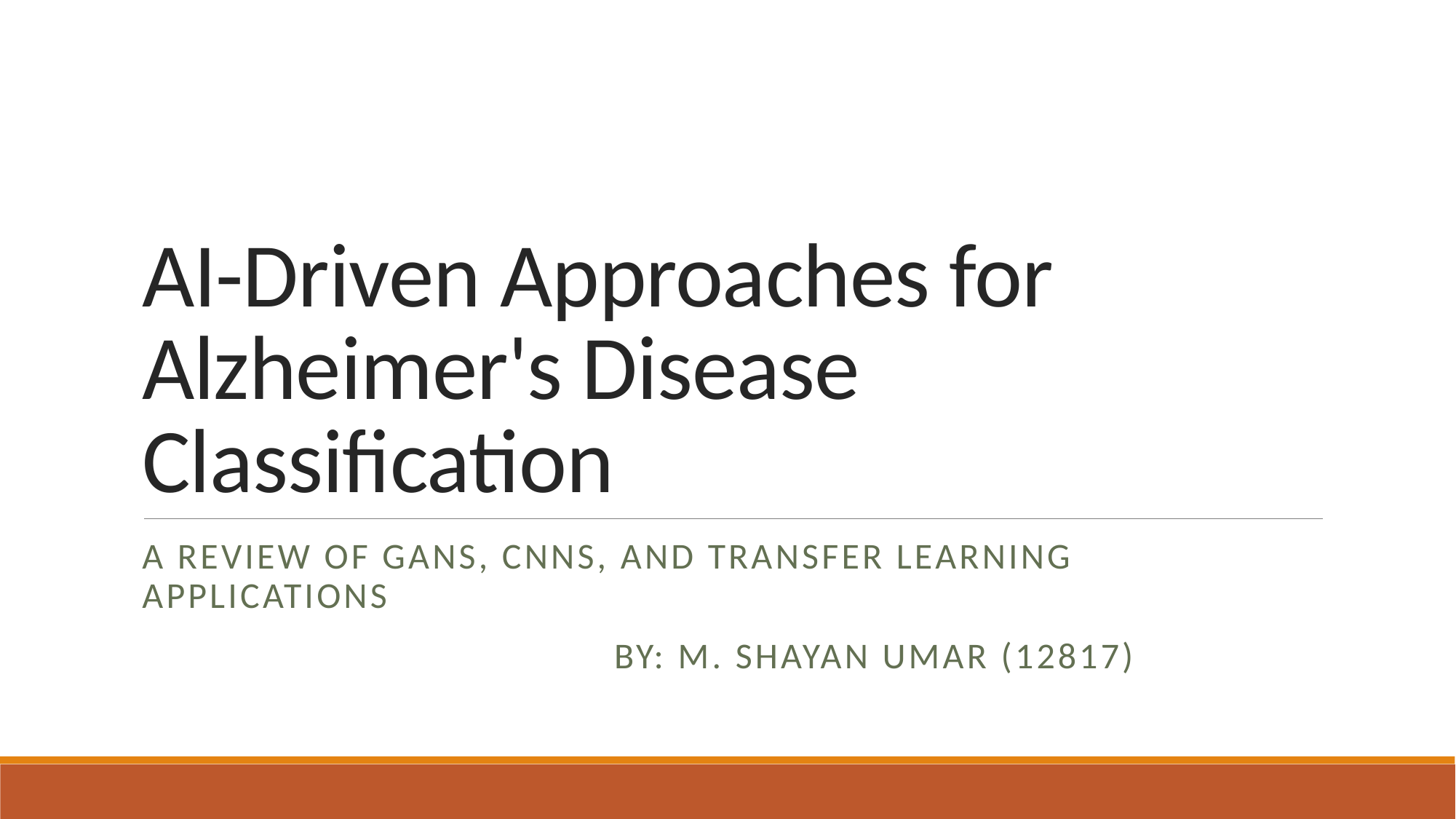

# AI-Driven Approaches for Alzheimer's Disease Classification
A Review of GANs, CNNs, and Transfer Learning Applications
                                          by: m. shayan umar (12817)